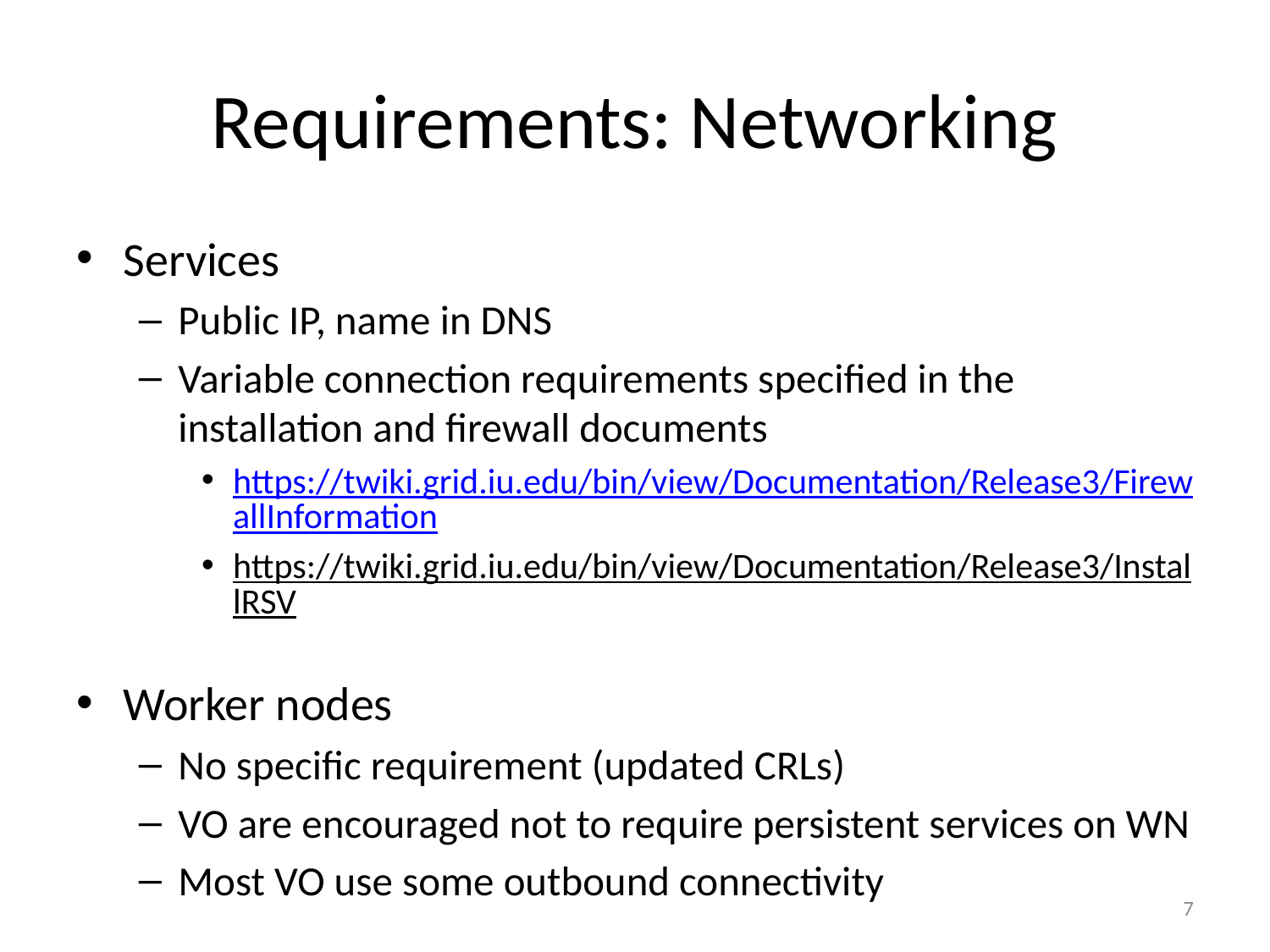

# Requirements: Networking
Services
Public IP, name in DNS
Variable connection requirements specified in the installation and firewall documents
https://twiki.grid.iu.edu/bin/view/Documentation/Release3/FirewallInformation
https://twiki.grid.iu.edu/bin/view/Documentation/Release3/InstallRSV
Worker nodes
No specific requirement (updated CRLs)
VO are encouraged not to require persistent services on WN
Most VO use some outbound connectivity
7